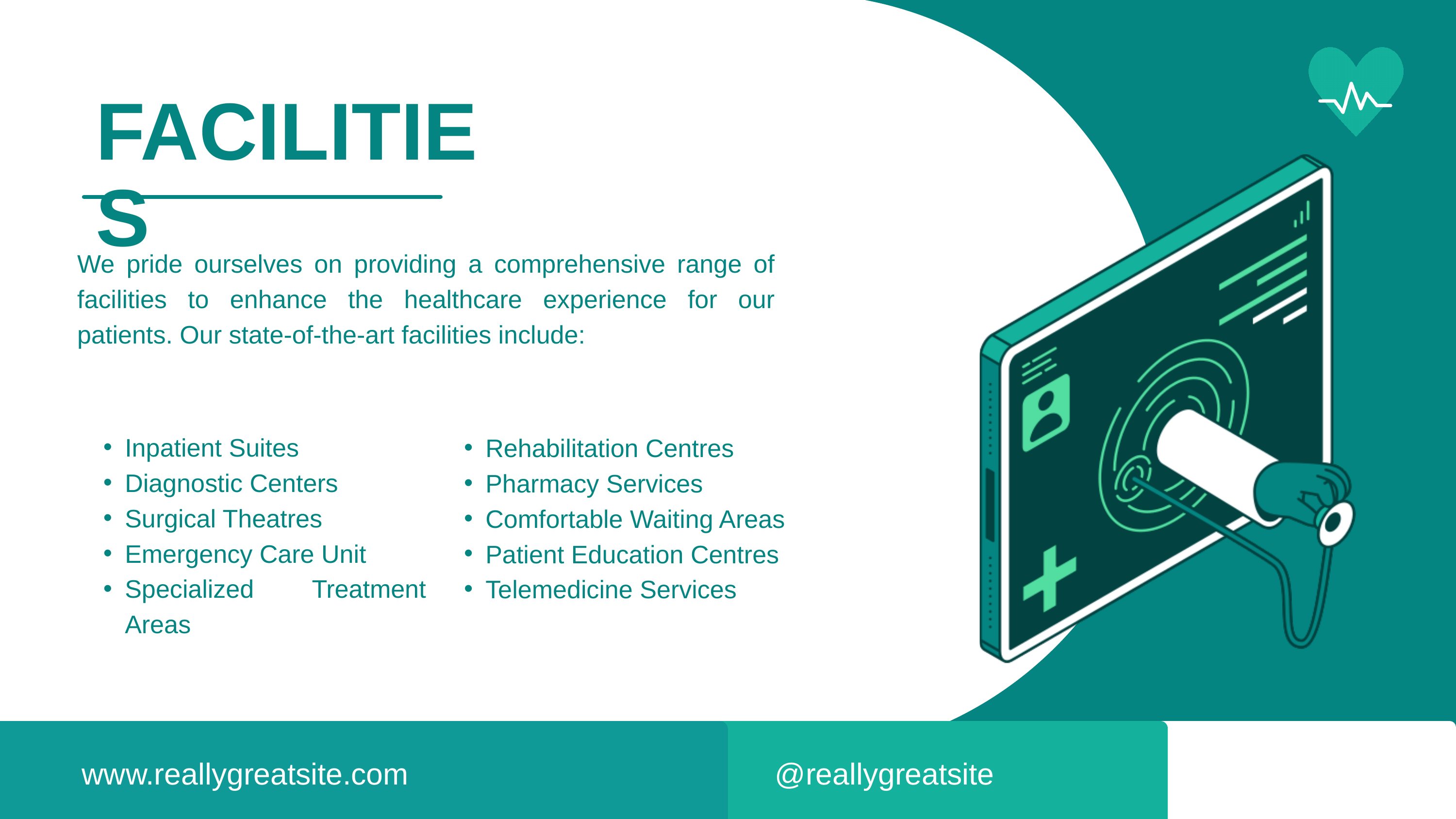

FACILITIES

We pride ourselves on providing a comprehensive range of facilities to enhance the healthcare experience for our patients. Our state-of-the-art facilities include:
Inpatient Suites
Diagnostic Centers
Surgical Theatres
Emergency Care Unit
Specialized Treatment Areas
Rehabilitation Centres
Pharmacy Services
Comfortable Waiting Areas
Patient Education Centres
Telemedicine Services

www.reallygreatsite.com
@reallygreatsite